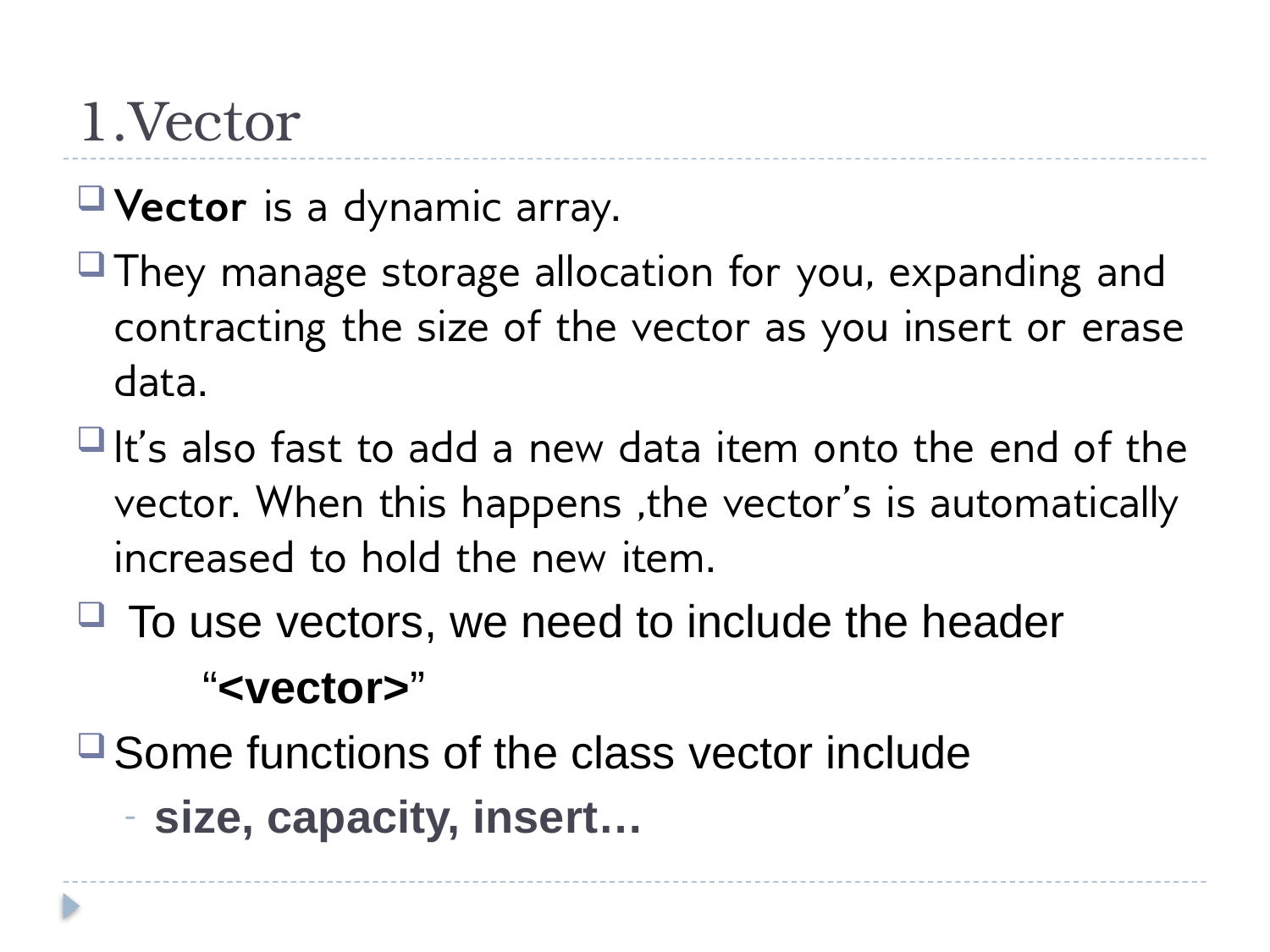

# 1.Vector
Vector is a dynamic array.
They manage storage allocation for you, expanding and contracting the size of the vector as you insert or erase data.
It’s also fast to add a new data item onto the end of the vector. When this happens ,the vector’s is automatically increased to hold the new item.
 To use vectors, we need to include the header
 	“<vector>”
Some functions of the class vector include
size, capacity, insert…